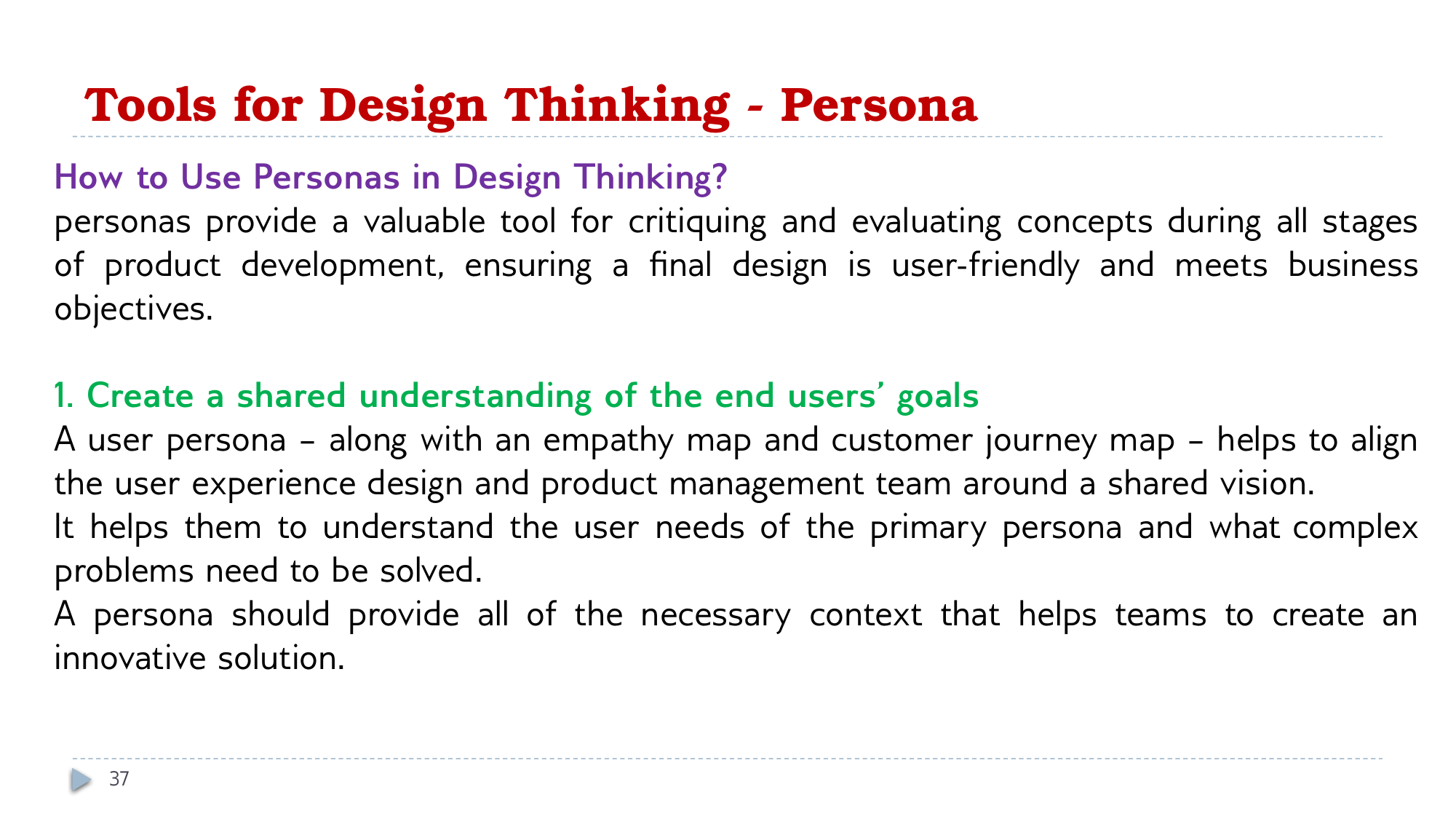

# Tools for Design Thinking - Persona
How to Use Personas in Design Thinking?
personas provide a valuable tool for critiquing and evaluating concepts during all stages of product development, ensuring a final design is user-friendly and meets business objectives.

1. Create a shared understanding of the end users’ goals
A user persona – along with an empathy map and customer journey map – helps to align the user experience design and product management team around a shared vision.
It helps them to understand the user needs of the primary persona and what complex problems need to be solved.
A persona should provide all of the necessary context that helps teams to create an innovative solution.

37